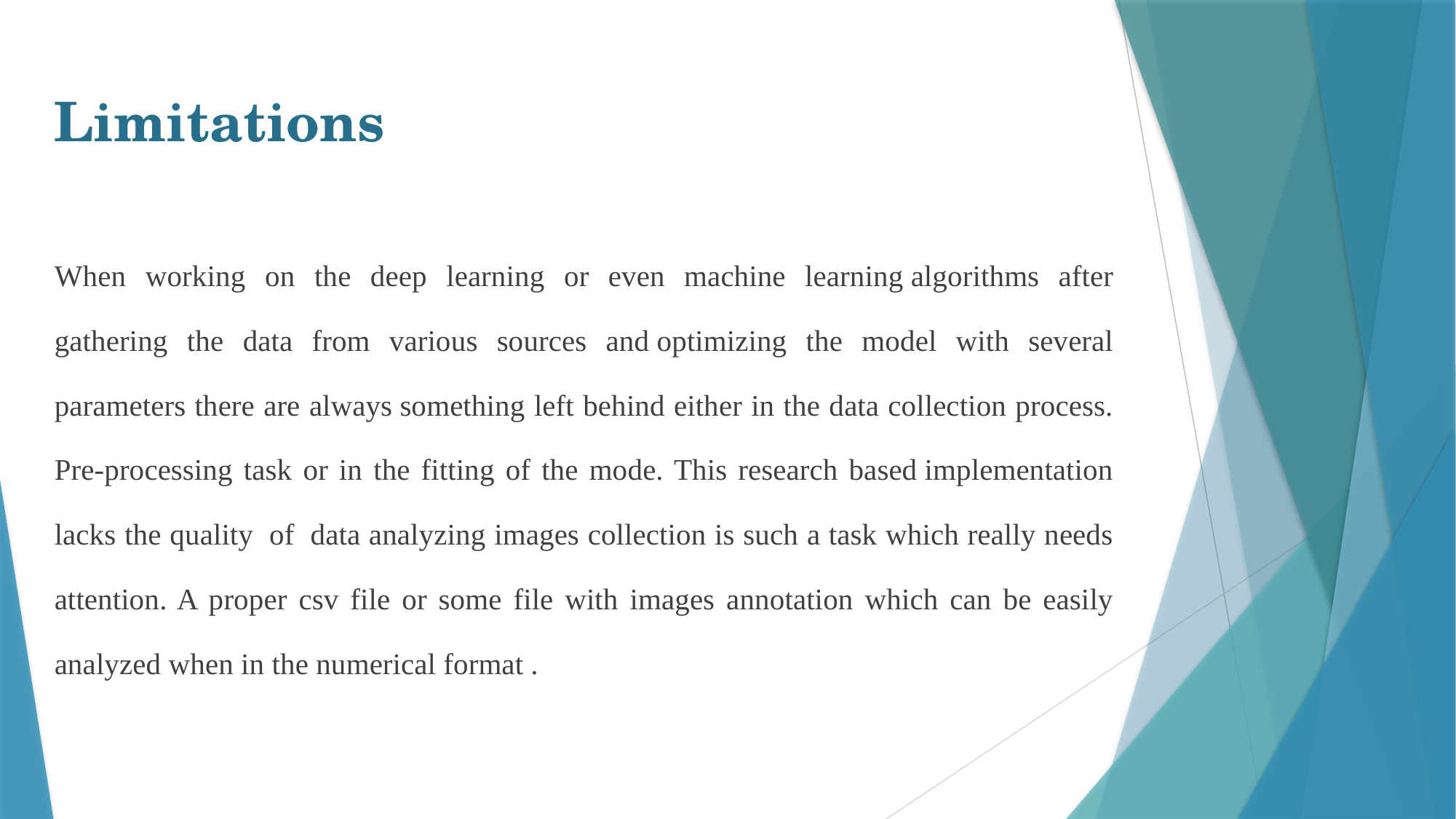

Limitations
When working on the deep learning or even machine learning algorithms after gathering the data from various sources and optimizing the model with several parameters there are always something left behind either in the data collection process. Pre-processing task or in the fitting of the mode. This research based implementation lacks the quality  of  data analyzing images collection is such a task which really needs attention. A proper csv file or some file with images annotation which can be easily analyzed when in the numerical format .